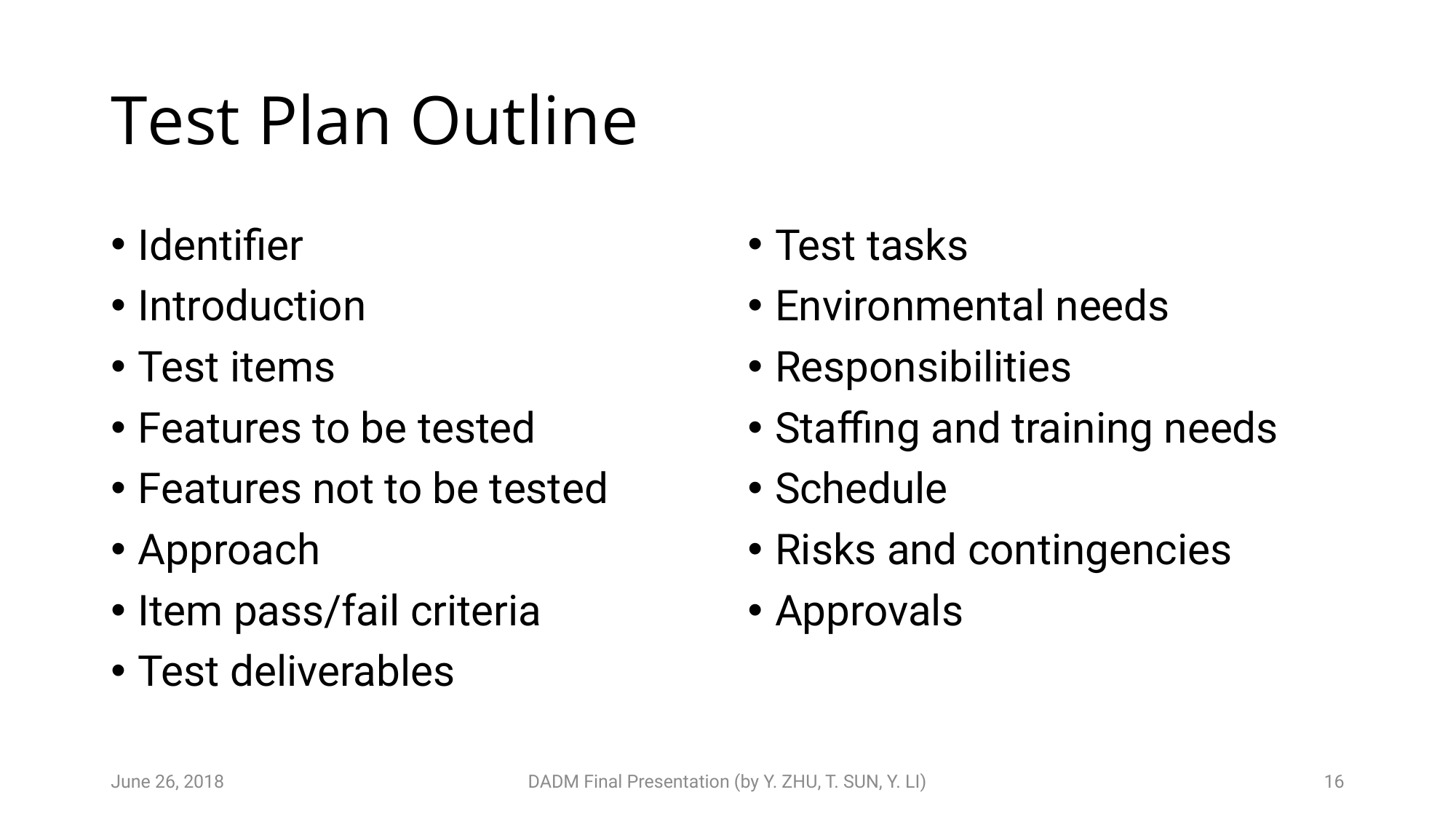

# Test Plan Outline
Identifier
Introduction
Test items
Features to be tested
Features not to be tested
Approach
Item pass/fail criteria
Test deliverables
Test tasks
Environmental needs
Responsibilities
Staffing and training needs
Schedule
Risks and contingencies
Approvals

June 26, 2018
DADM Final Presentation (by Y. ZHU, T. SUN, Y. LI)
16